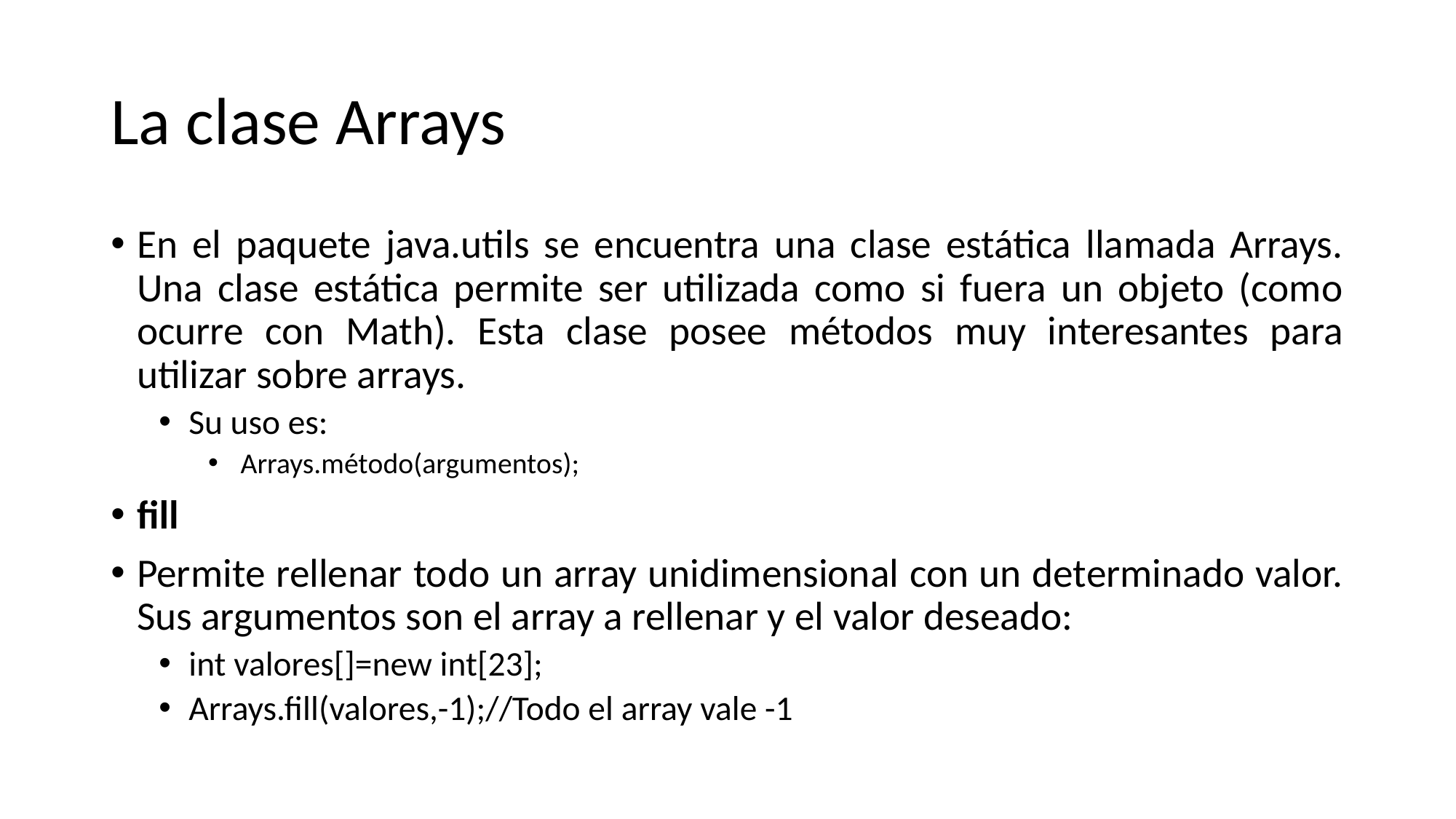

# La clase Arrays
En el paquete java.utils se encuentra una clase estática llamada Arrays. Una clase estática permite ser utilizada como si fuera un objeto (como ocurre con Math). Esta clase posee métodos muy interesantes para utilizar sobre arrays.
Su uso es:
Arrays.método(argumentos);
fill
Permite rellenar todo un array unidimensional con un determinado valor. Sus argumentos son el array a rellenar y el valor deseado:
int valores[]=new int[23];
Arrays.fill(valores,-1);//Todo el array vale -1